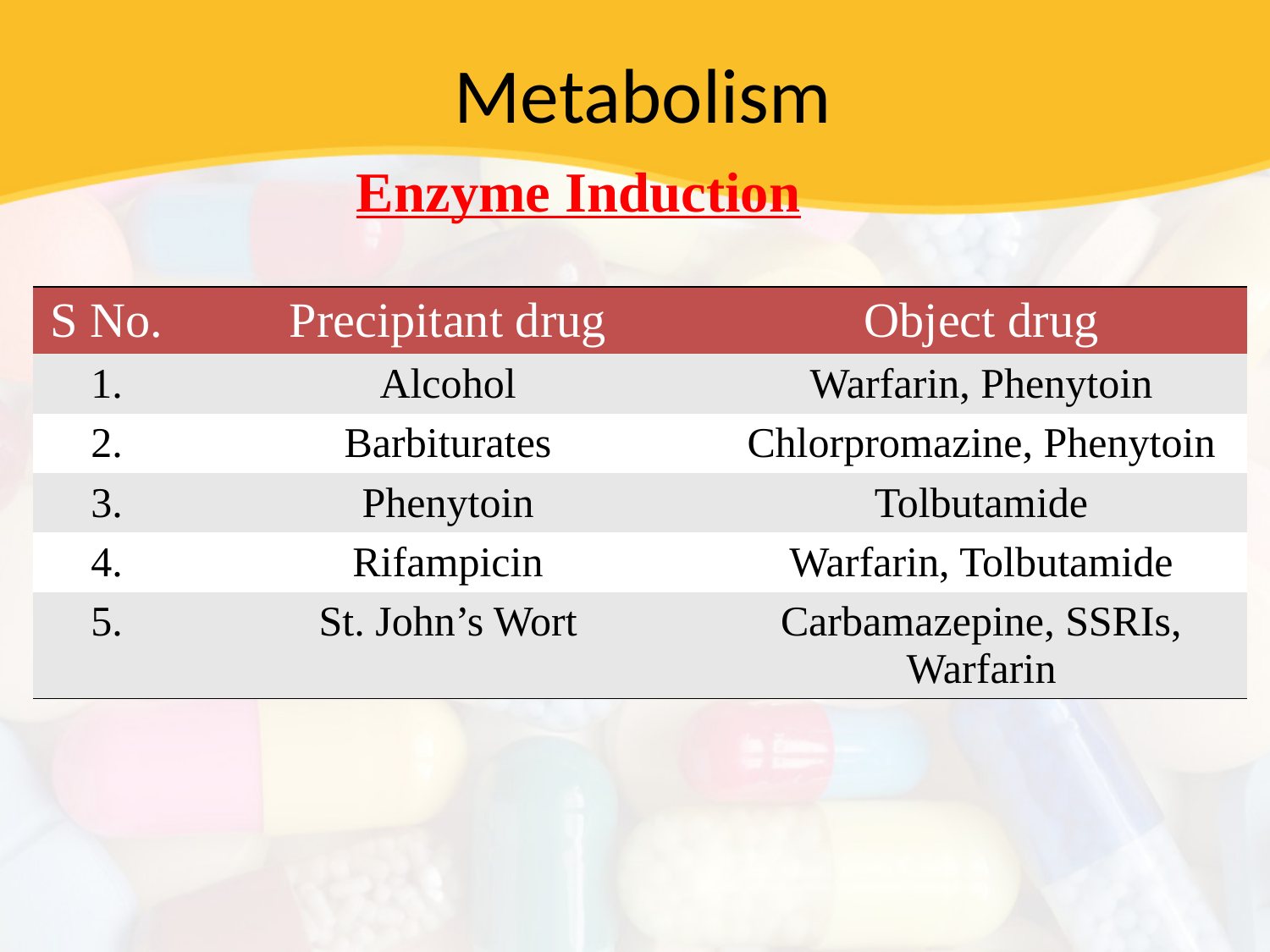

# Metabolism
Enzyme Induction
| S No. | Precipitant drug | Object drug |
| --- | --- | --- |
| 1. | Alcohol | Warfarin, Phenytoin |
| 2. | Barbiturates | Chlorpromazine, Phenytoin |
| 3. | Phenytoin | Tolbutamide |
| 4. | Rifampicin | Warfarin, Tolbutamide |
| 5. | St. John’s Wort | Carbamazepine, SSRIs, Warfarin |